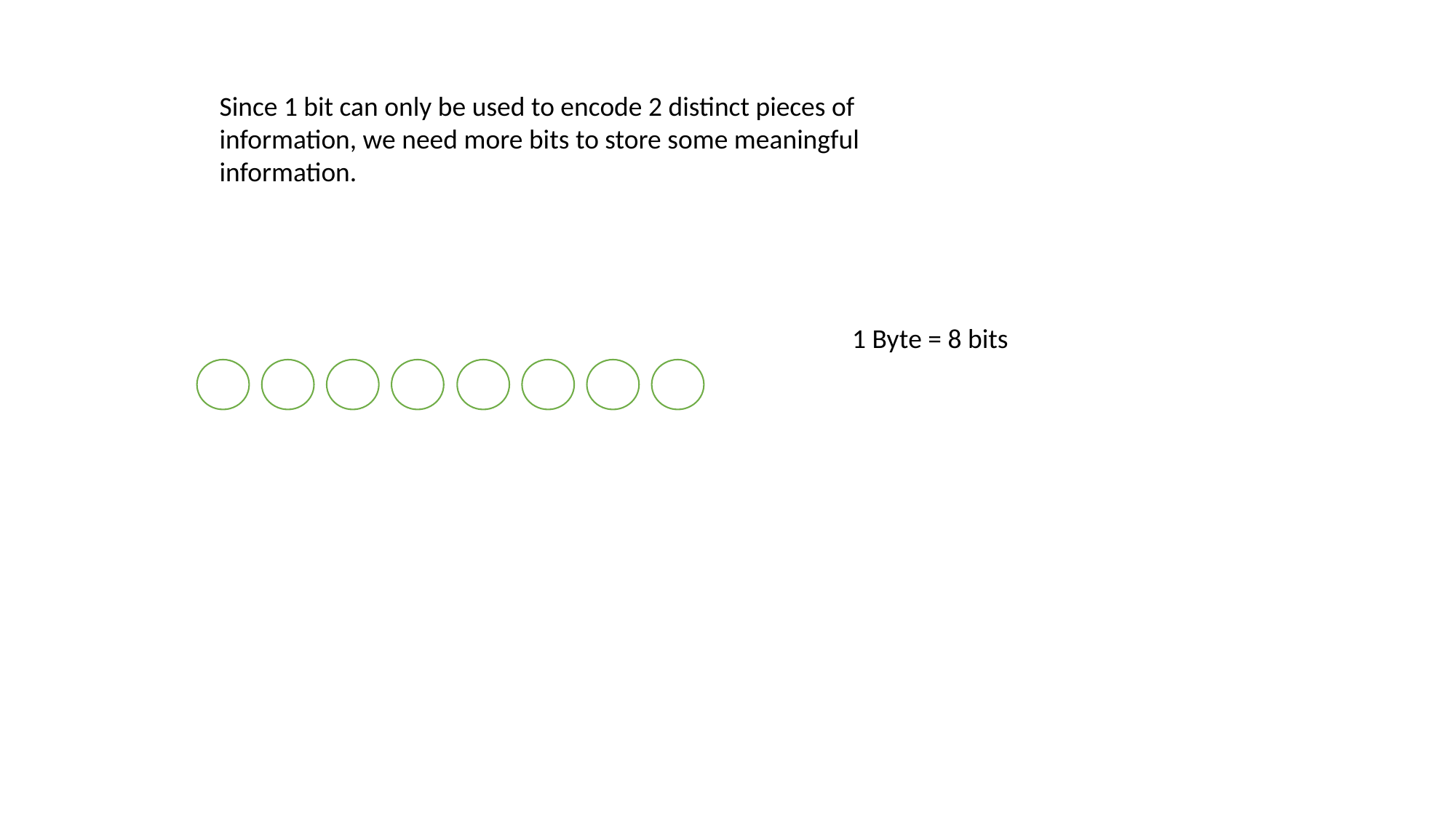

Since 1 bit can only be used to encode 2 distinct pieces of information, we need more bits to store some meaningful information.
1 Byte = 8 bits